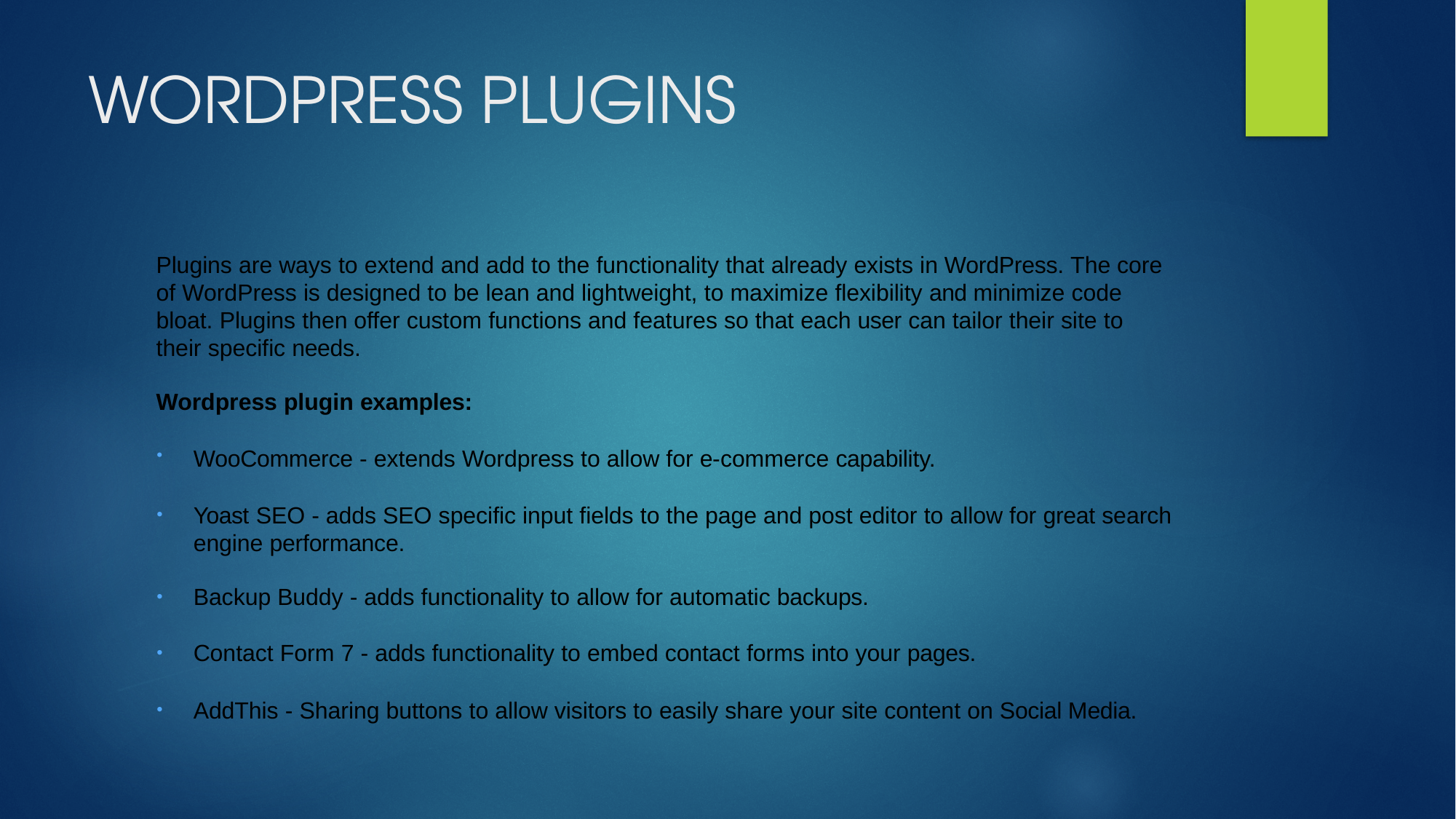

# WORDPRESS PLUGINS
Plugins are ways to extend and add to the functionality that already exists in WordPress. The core of WordPress is designed to be lean and lightweight, to maximize flexibility and minimize code bloat. Plugins then offer custom functions and features so that each user can tailor their site to their specific needs.
Wordpress plugin examples:

WooCommerce - extends Wordpress to allow for e-commerce capability.

Yoast SEO - adds SEO specific input fields to the page and post editor to allow for great search engine performance.
Backup Buddy - adds functionality to allow for automatic backups.

Contact Form 7 - adds functionality to embed contact forms into your pages.

AddThis - Sharing buttons to allow visitors to easily share your site content on Social Media.